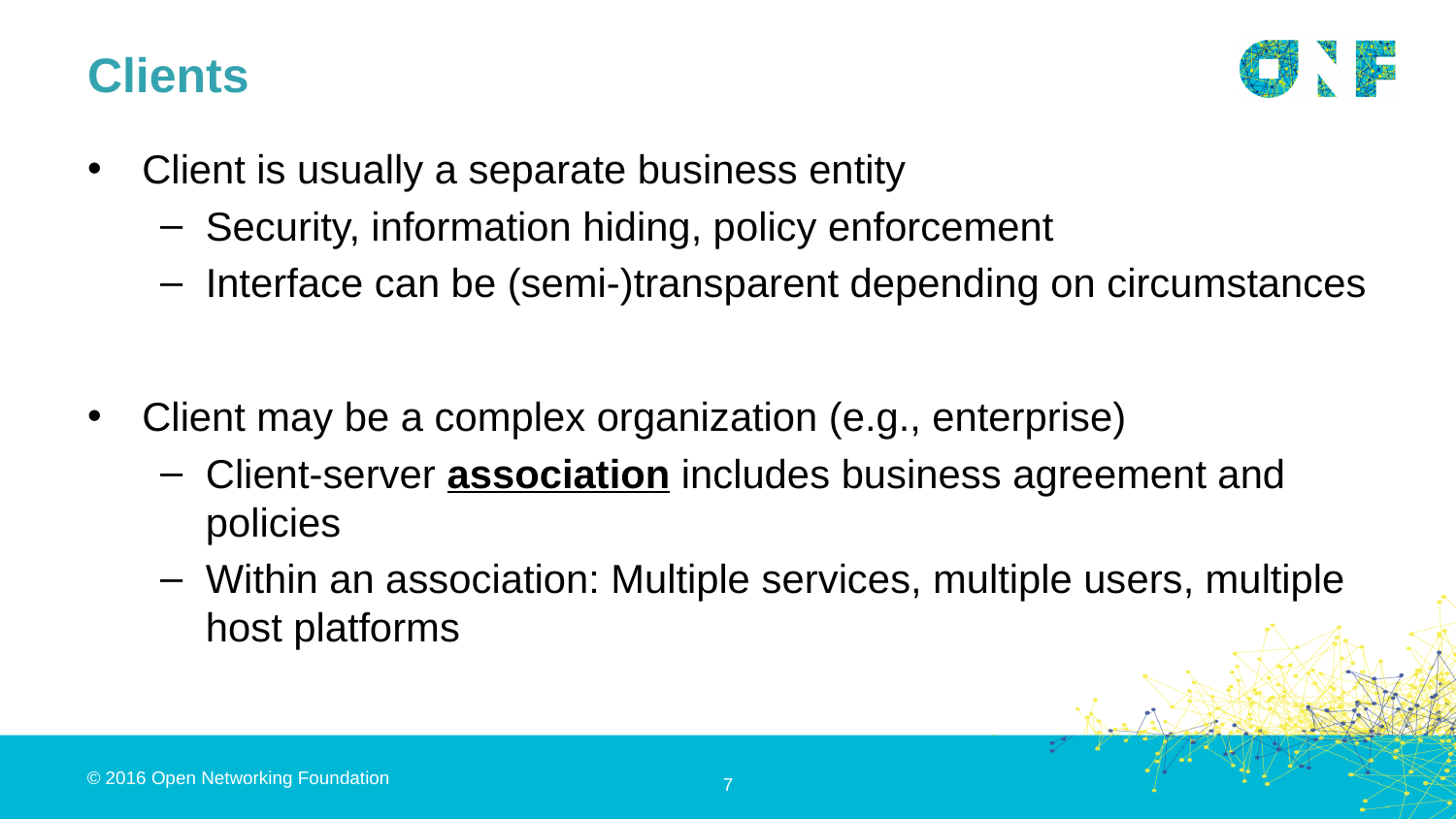

Clients
Client is usually a separate business entity
Security, information hiding, policy enforcement
Interface can be (semi-)transparent depending on circumstances

Client may be a complex organization (e.g., enterprise)
Client-server association includes business agreement and policies
Within an association: Multiple services, multiple users, multiple host platforms
7